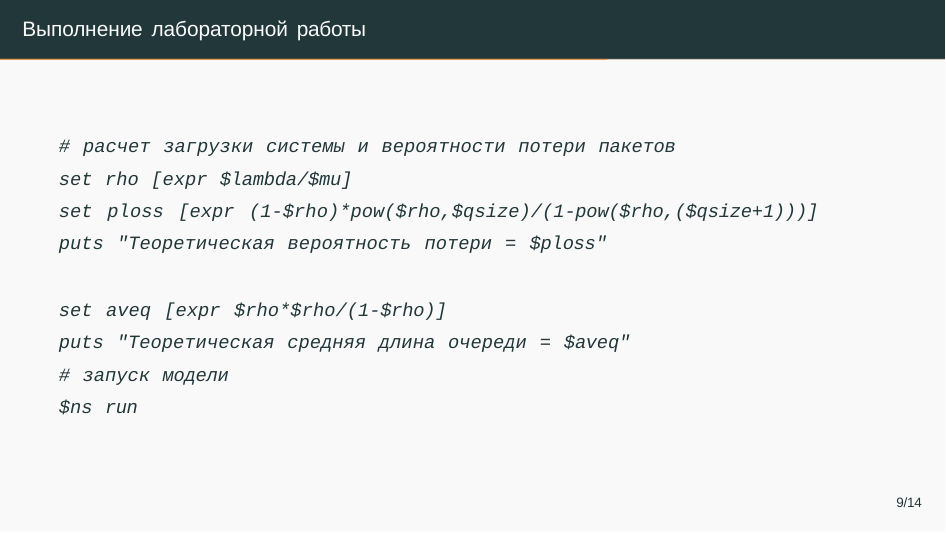

# Выполнение лабораторной работы

# расчет загрузки системы и вероятности потери пакетов set rho [expr $lambda/$mu]
set ploss [expr (1-$rho)*pow($rho,$qsize)/(1-pow($rho,($qsize+1)))] puts "Теоретическая вероятность потери = $ploss"

set aveq [expr $rho*$rho/(1-$rho)]
puts "Теоретическая средняя длина очереди = $aveq" # запуск модели
$ns run
9/14